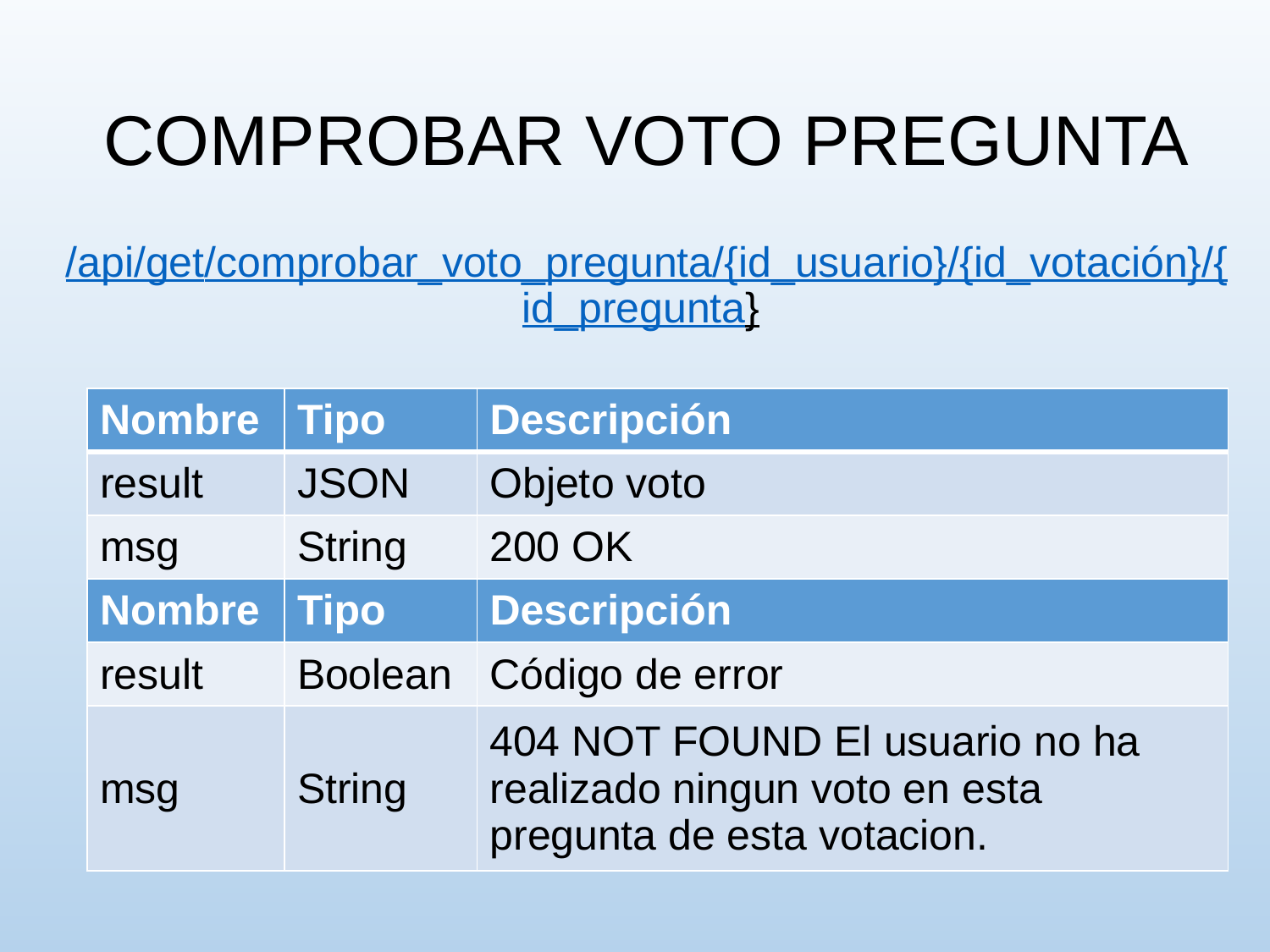

# COMPROBAR VOTO PREGUNTA
/api/get/comprobar_voto_pregunta/{id_usuario}/{id_votación}/{id_pregunta}

| Nombre | Tipo | Descripción |
| --- | --- | --- |
| result | JSON | Objeto voto |
| msg | String | 200 OK |
| Nombre | Tipo | Descripción |
| result | Boolean | Código de error |
| msg | String | 404 NOT FOUND El usuario no ha realizado ningun voto en esta pregunta de esta votacion. |